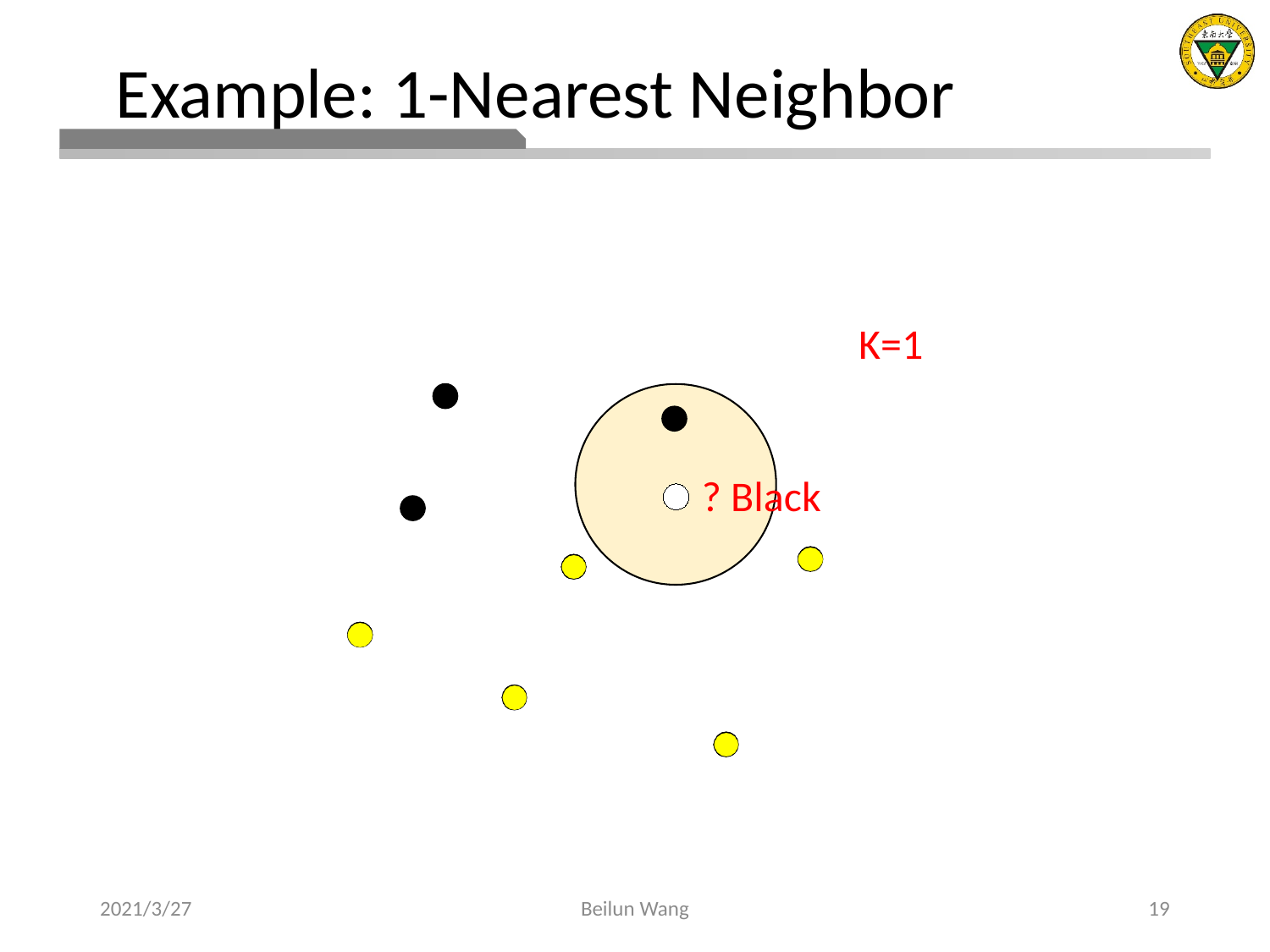

# Example: 1-Nearest Neighbor
K=1

? Black
2021/3/27
Beilun Wang
19